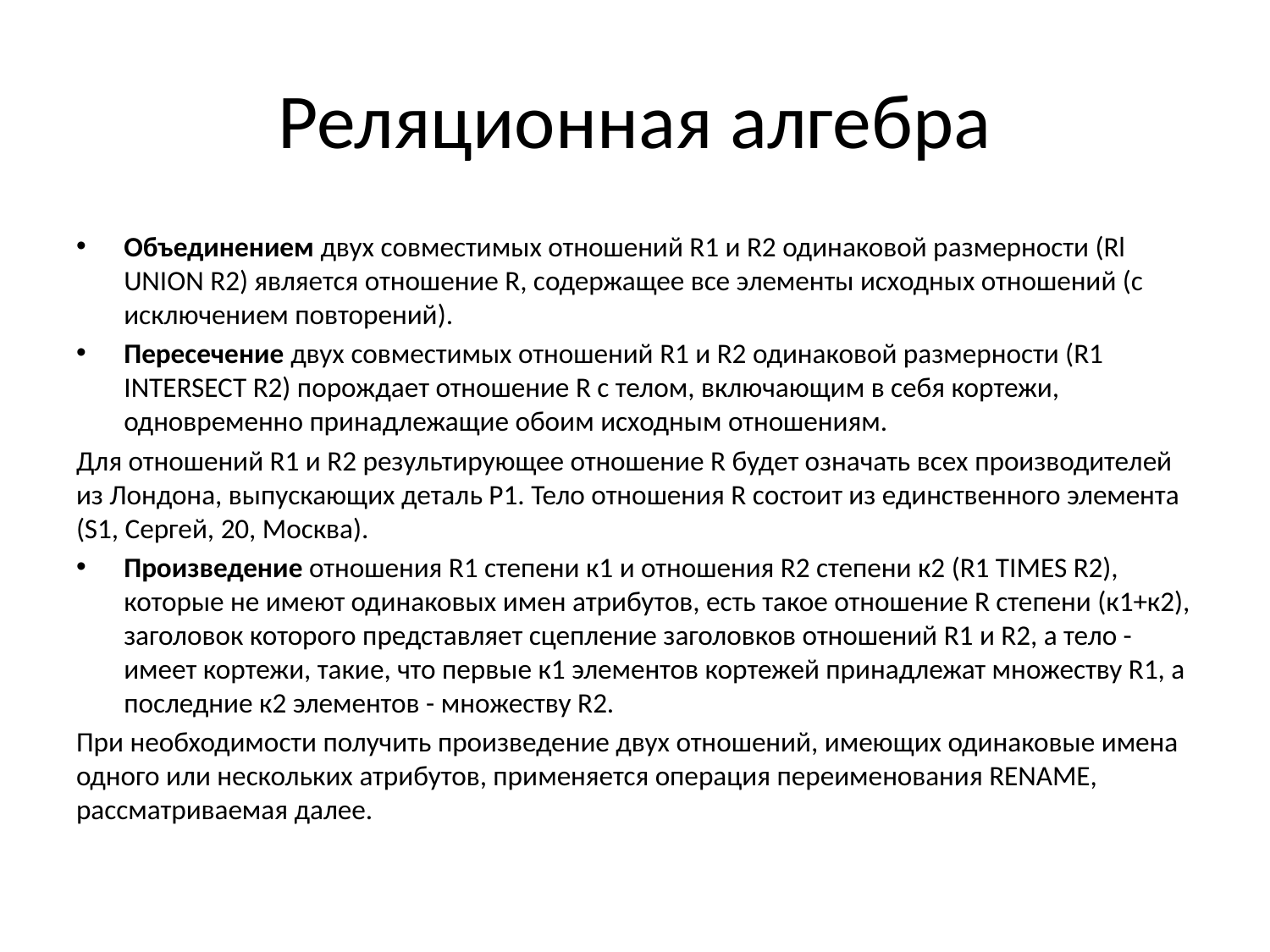

# Реляционная алгебра
Объединением двух совместимых отношений R1 и R2 одинаковой размерности (Rl UNION R2) является отношение R, содержащее все элементы исходных отношений (с исключением повторений).
Пересечение двух совместимых отношений R1 и R2 одинаковой размерности (R1 INTERSECT R2) порождает отношение R с телом, включающим в себя кортежи, одновременно принадлежащие обоим исходным отношениям.
Для отношений R1 и R2 результирующее отношение R будет означать всех производителей из Лондона, выпускающих деталь Р1. Тело отношения R состоит из единственного элемента (S1, Сергей, 20, Москва).
Произведение отношения R1 степени к1 и отношения R2 степени к2 (R1 TIMES R2), которые не имеют одинаковых имен атрибутов, есть такое отношение R степени (к1+к2), заголовок которого представляет сцепление заголовков отношений R1 и R2, а тело - имеет кортежи, такие, что первые к1 элементов кортежей принадлежат множеству R1, а последние к2 элементов - множеству R2.
При необходимости получить произведение двух отношений, имеющих одинаковые имена одного или нескольких атрибутов, применяется операция переименования RENAME, рассматриваемая далее.